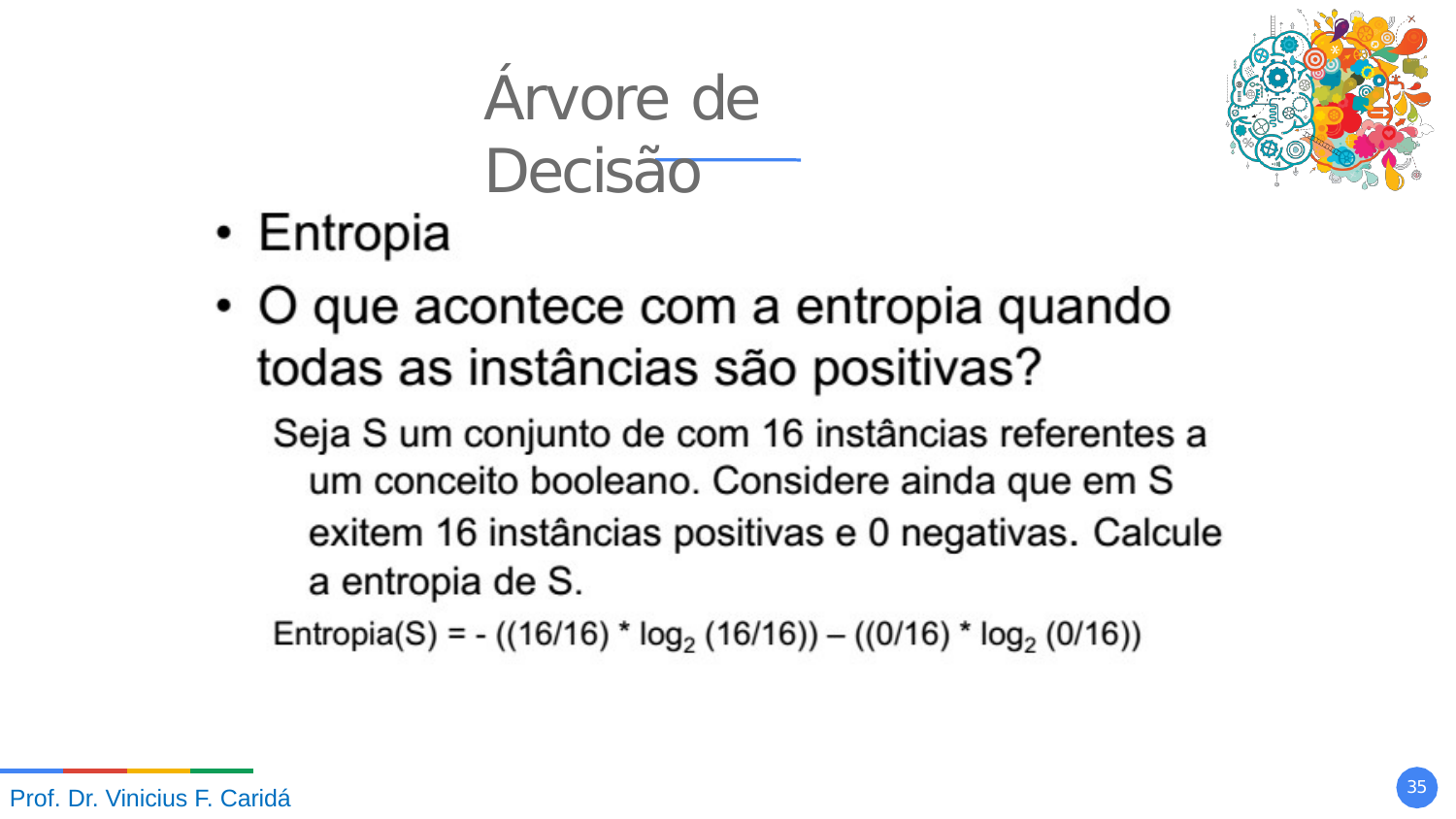

# Árvore de Decisão

35
Prof. Dr. Vinicius F. Caridá